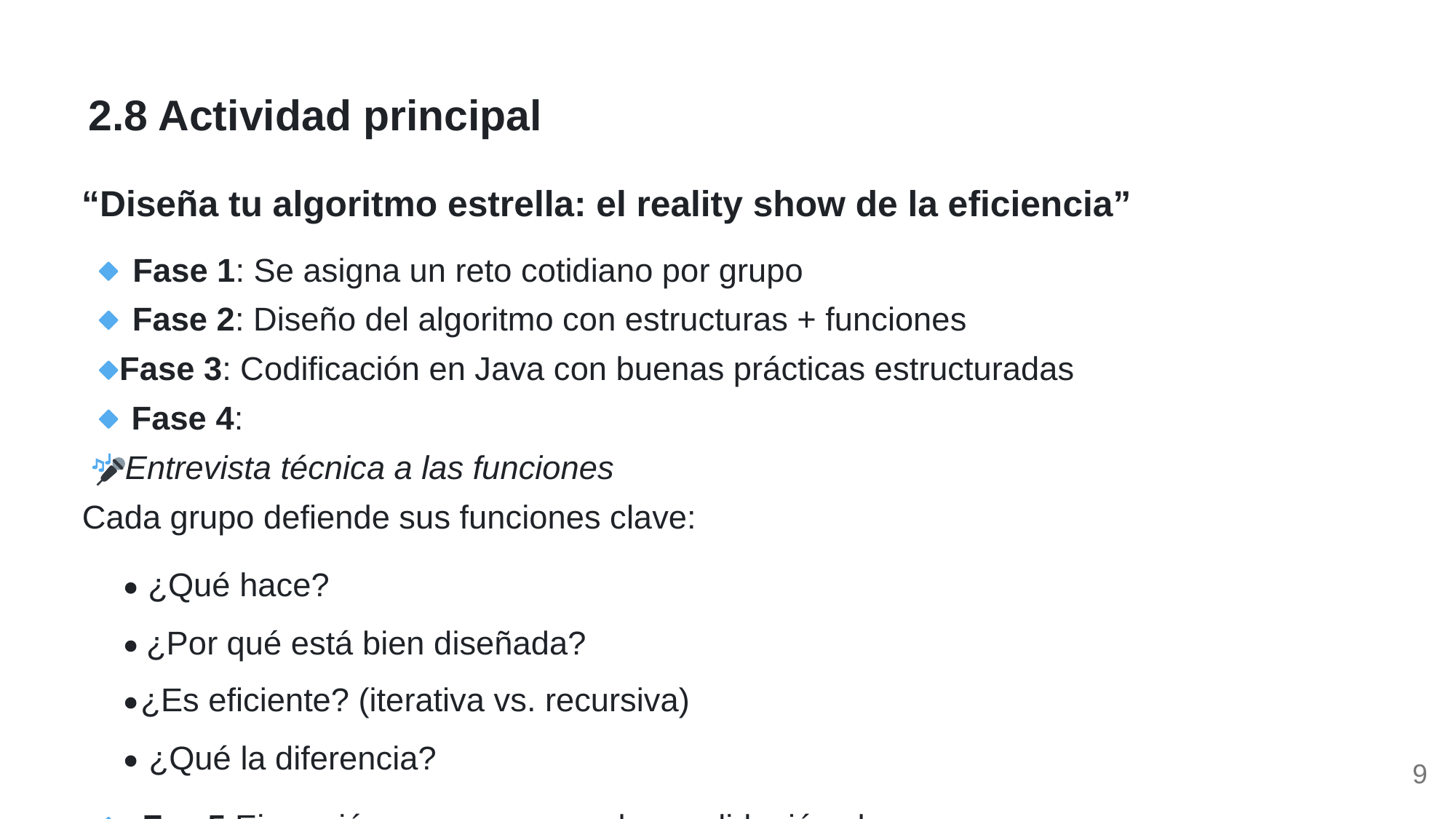

2.8 Actividad principal
“Diseña tu algoritmo estrella: el reality show de la eficiencia”
 Fase 1: Se asigna un reto cotidiano por grupo

 Fase 2: Diseño del algoritmo con estructuras + funciones

 Fase 3: Codificación en Java con buenas prácticas estructuradas

 Fase 4:

 Entrevista técnica a las funciones

Cada grupo defiende sus funciones clave:
¿Qué hace?

¿Por qué está bien diseñada?

¿Es eficiente? (iterativa vs. recursiva)

¿Qué la diferencia?

9
F
5 Ej
ió
l
lid
ió
d